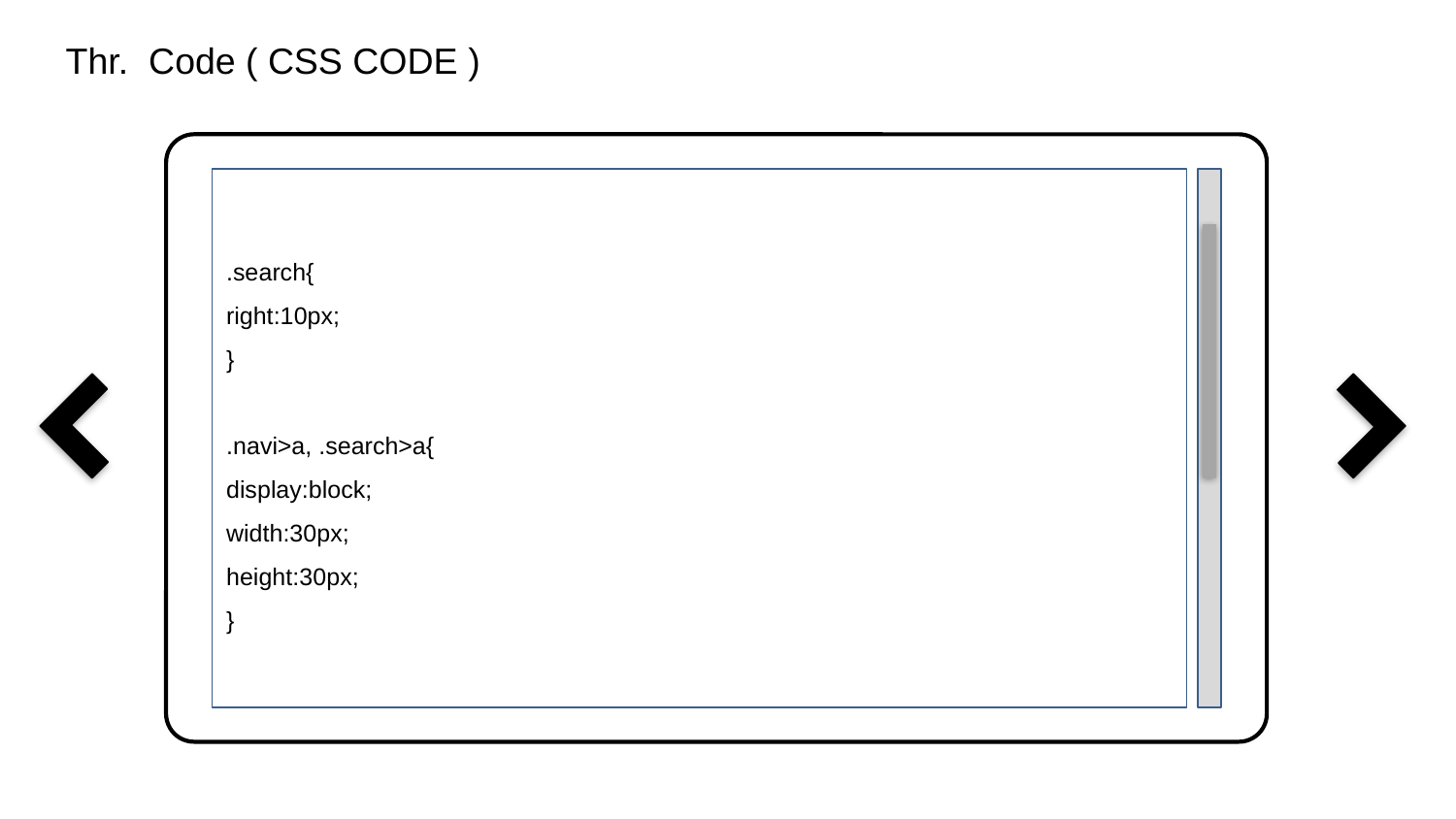

Thr.  Code ( CSS CODE )

.search{
right:10px;
}
.navi>a, .search>a{
display:block;
width:30px;
height:30px;
}